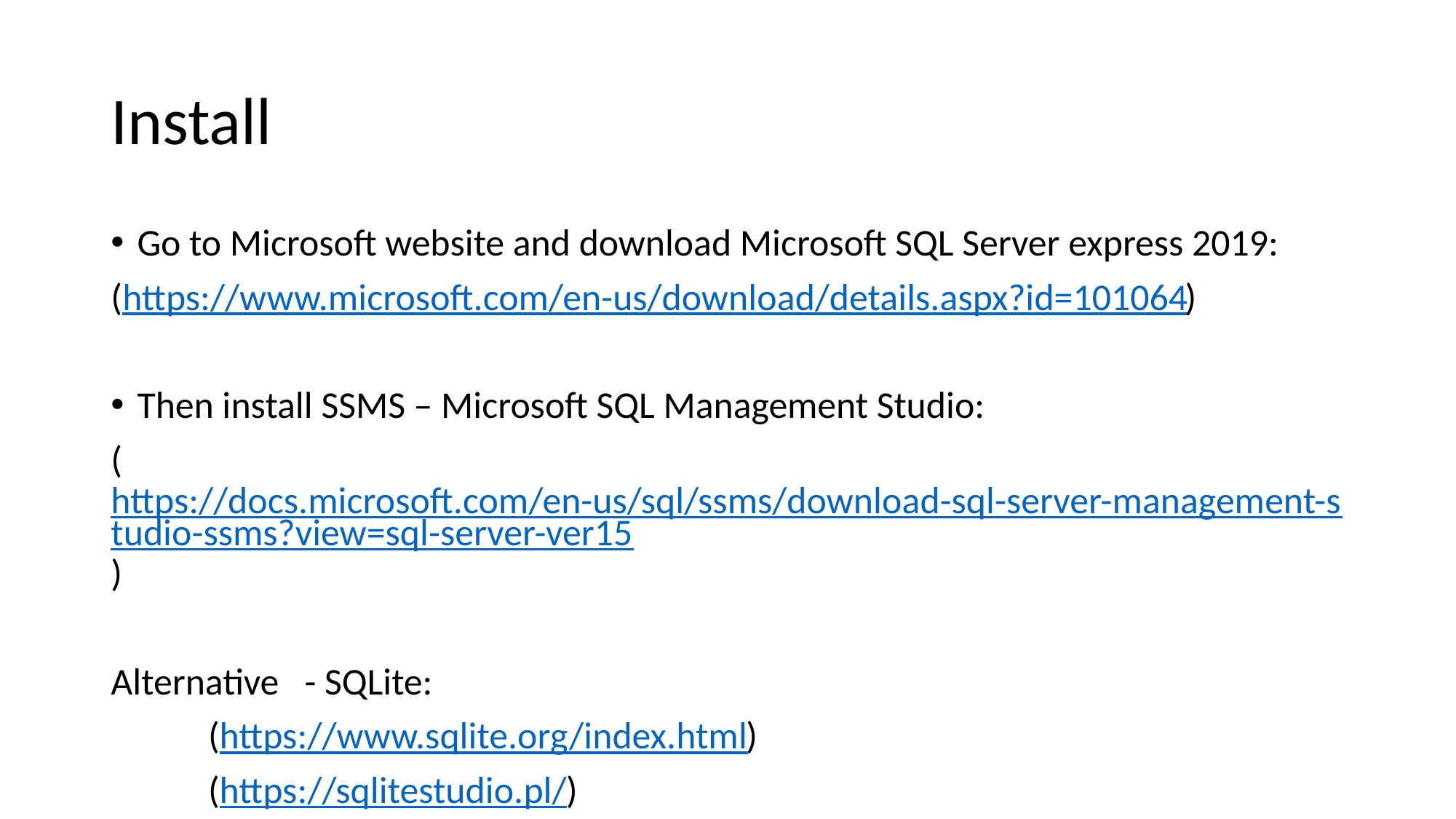

# Install
Go to Microsoft website and download Microsoft SQL Server express 2019:
(https://www.microsoft.com/en-us/download/details.aspx?id=101064)

Then install SSMS – Microsoft SQL Management Studio:
(https://docs.microsoft.com/en-us/sql/ssms/download-sql-server-management-studio-ssms?view=sql-server-ver15)

Alternative   - SQLite:
	(https://www.sqlite.org/index.html)
	(https://sqlitestudio.pl/)